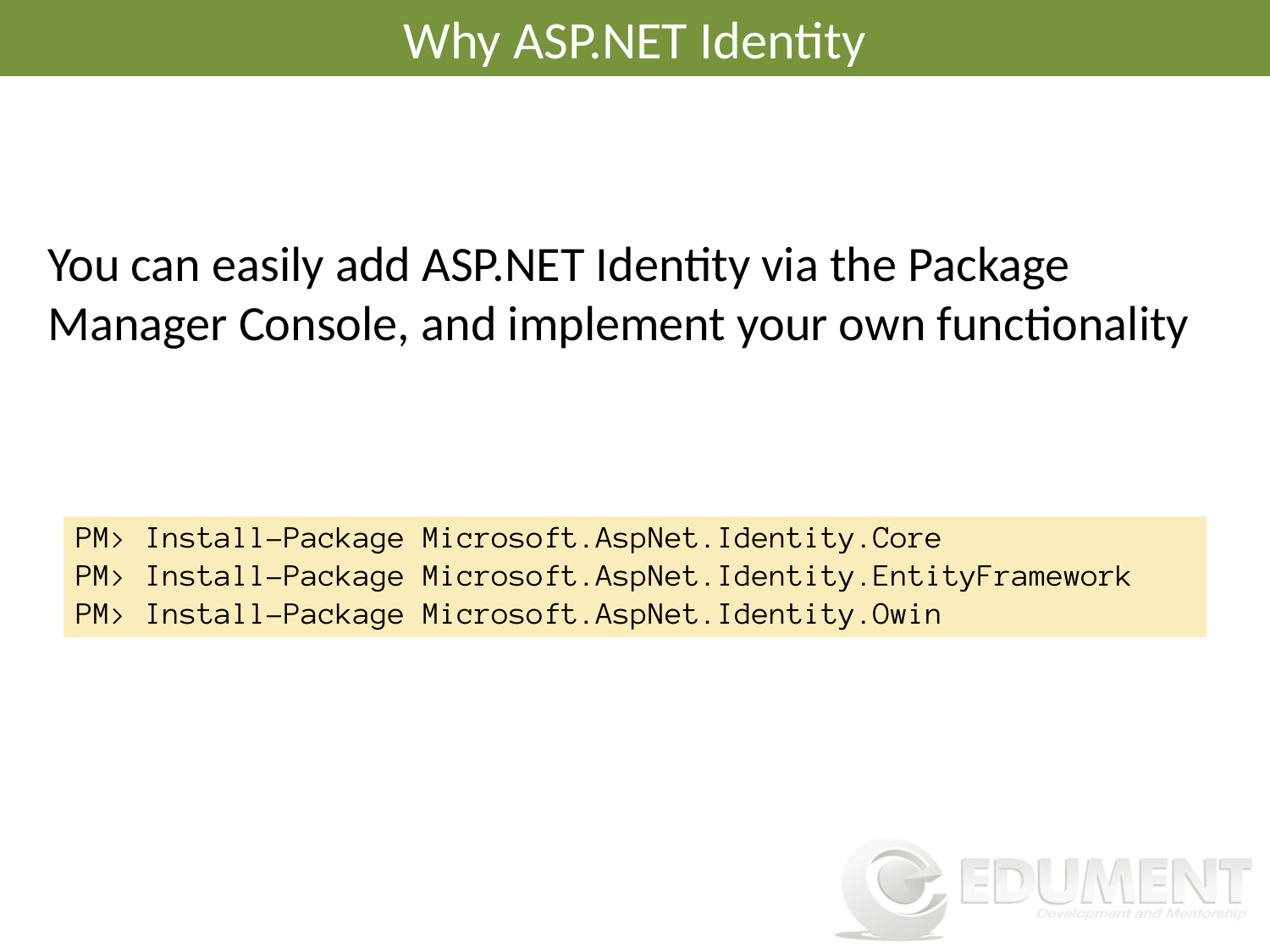

# Why ASP.NET Identity
You can easily add ASP.NET Identity via the Package Manager Console, and implement your own functionality
PM> Install-Package Microsoft.AspNet.Identity.Core
PM> Install-Package Microsoft.AspNet.Identity.EntityFramework
PM> Install-Package Microsoft.AspNet.Identity.Owin